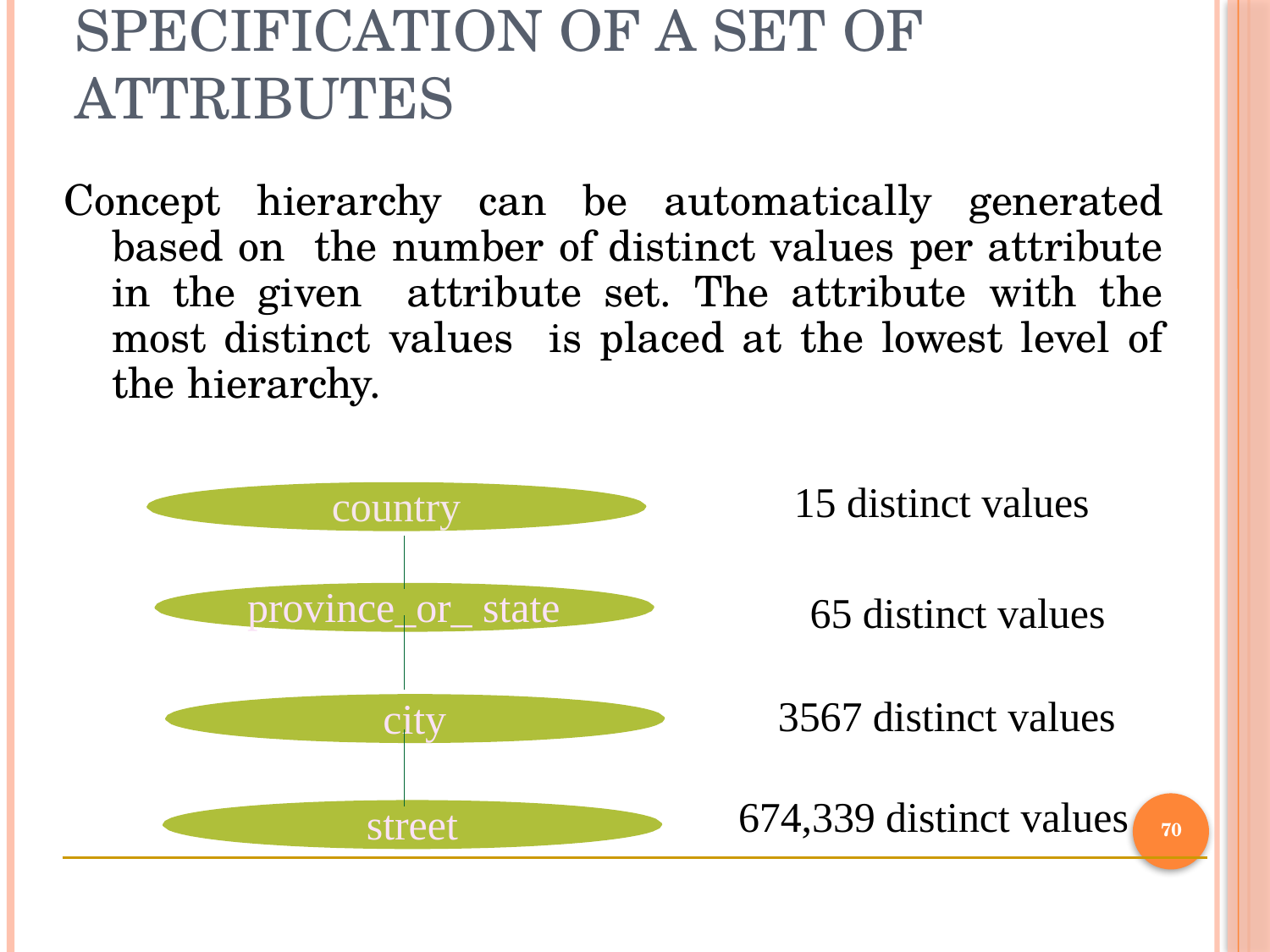

# Specification of a set of attributes
Concept hierarchy can be automatically generated based on  the number of distinct values per attribute in the given  attribute set. The attribute with the most distinct values  is placed at the lowest level of the hierarchy.
15 distinct values
country

province_or_ state

65 distinct values

3567 distinct values
city

674,339 distinct values
street
70